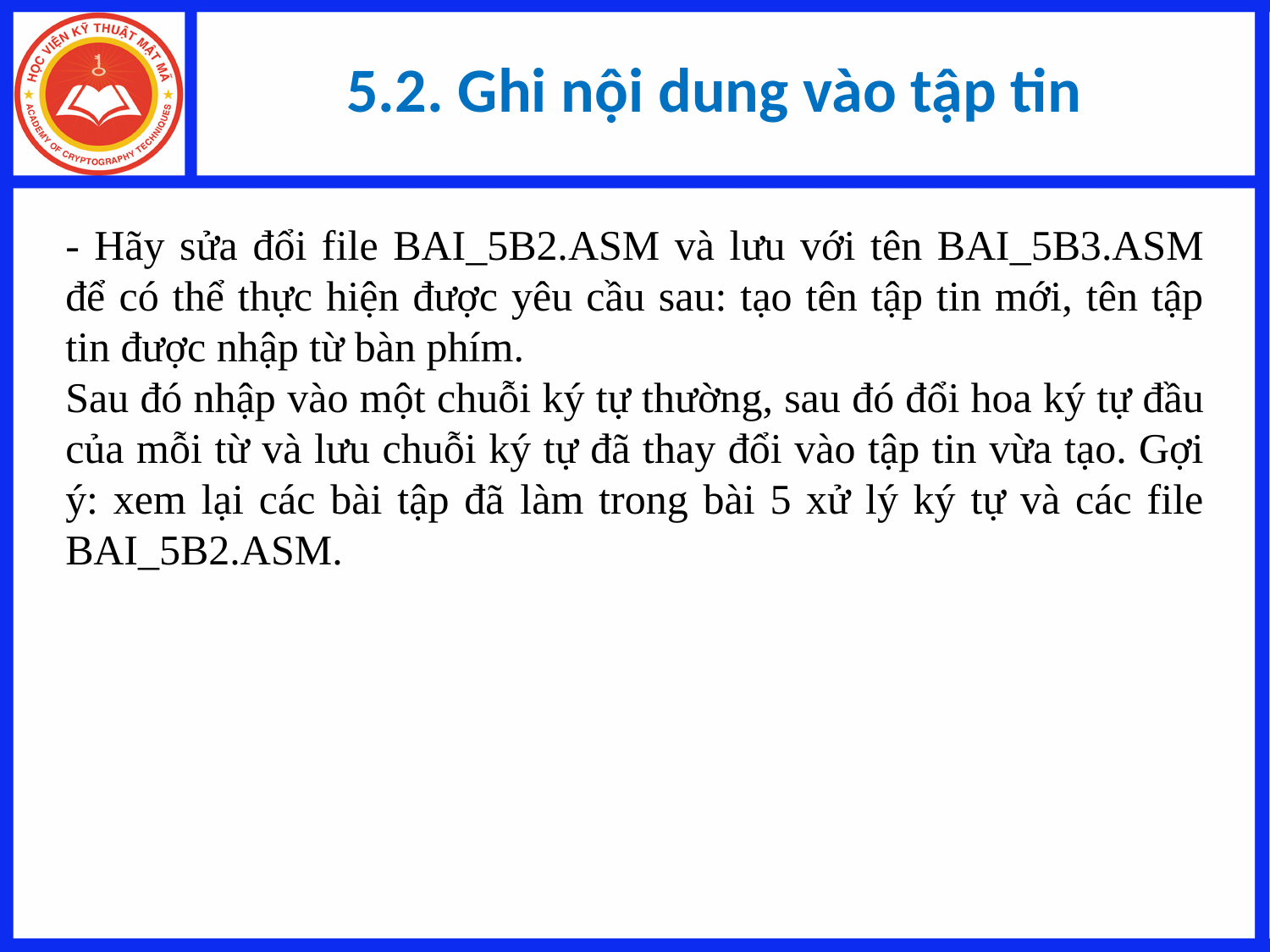

# 5.2. Ghi nội dung vào tập tin
- Hãy sửa đổi file BAI_5B2.ASM và lưu với tên BAI_5B3.ASM để có thể thực hiện được yêu cầu sau: tạo tên tập tin mới, tên tập tin được nhập từ bàn phím.
Sau đó nhập vào một chuỗi ký tự thường, sau đó đổi hoa ký tự đầu của mỗi từ và lưu chuỗi ký tự đã thay đổi vào tập tin vừa tạo. Gợi ý: xem lại các bài tập đã làm trong bài 5 xử lý ký tự và các file BAI_5B2.ASM.